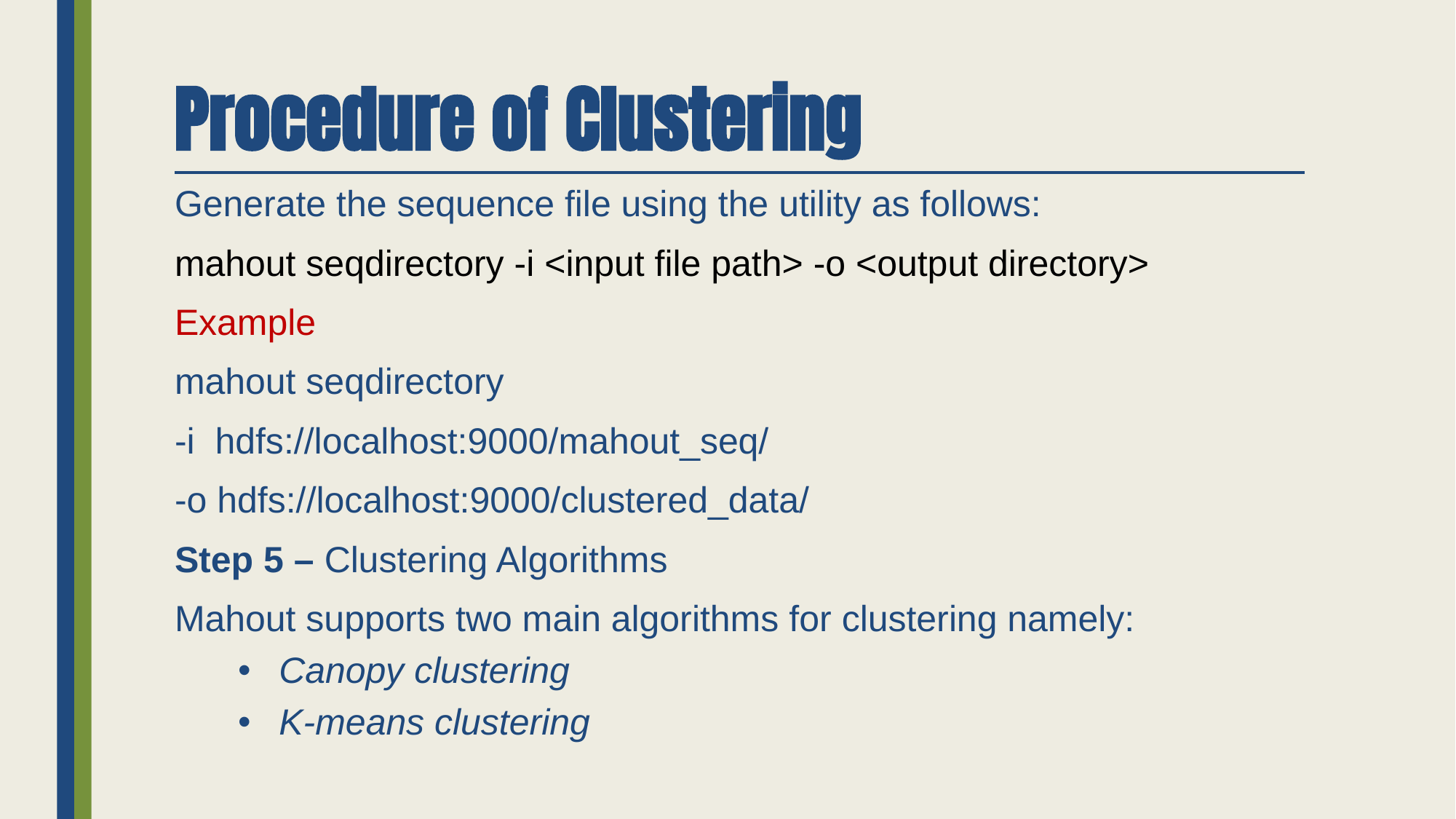

# Procedure of Clustering
Generate the sequence file using the utility as follows:
mahout seqdirectory -i <input file path> -o <output directory>
Example
mahout seqdirectory
-i  hdfs://localhost:9000/mahout_seq/
-o hdfs://localhost:9000/clustered_data/
Step 5 – Clustering Algorithms
Mahout supports two main algorithms for clustering namely:
Canopy clustering
K-means clustering